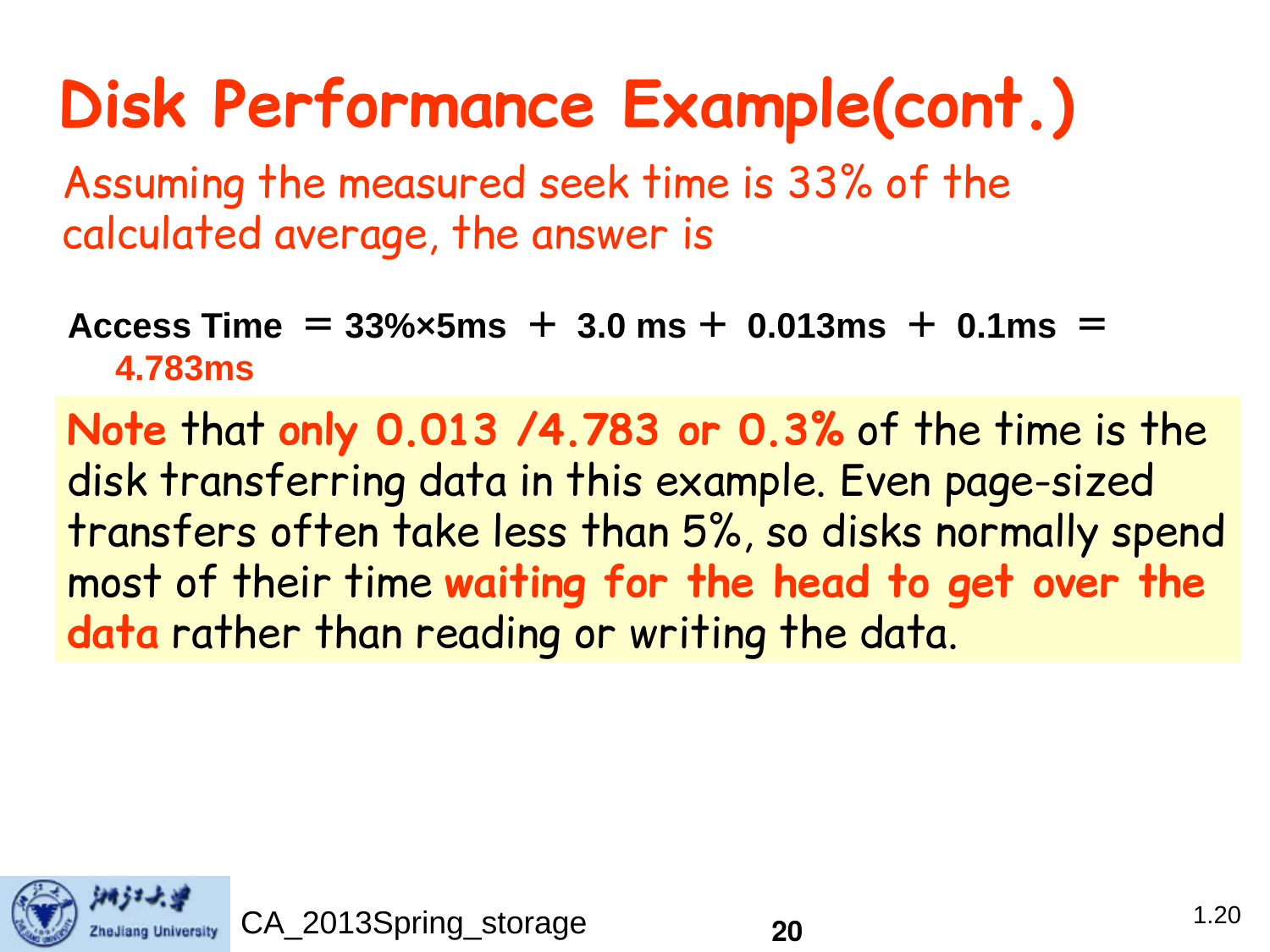

# Disk Performance Example(cont.)
Assuming the measured seek time is 33% of the calculated average, the answer is
Access Time ＝33%×5ms ＋ 3.0 ms＋ 0.013ms ＋ 0.1ms ＝4.783ms
Note that only 0.013 /4.783 or 0.3% of the time is the disk transferring data in this example. Even page-sized transfers often take less than 5%, so disks normally spend most of their time waiting for the head to get over the data rather than reading or writing the data.